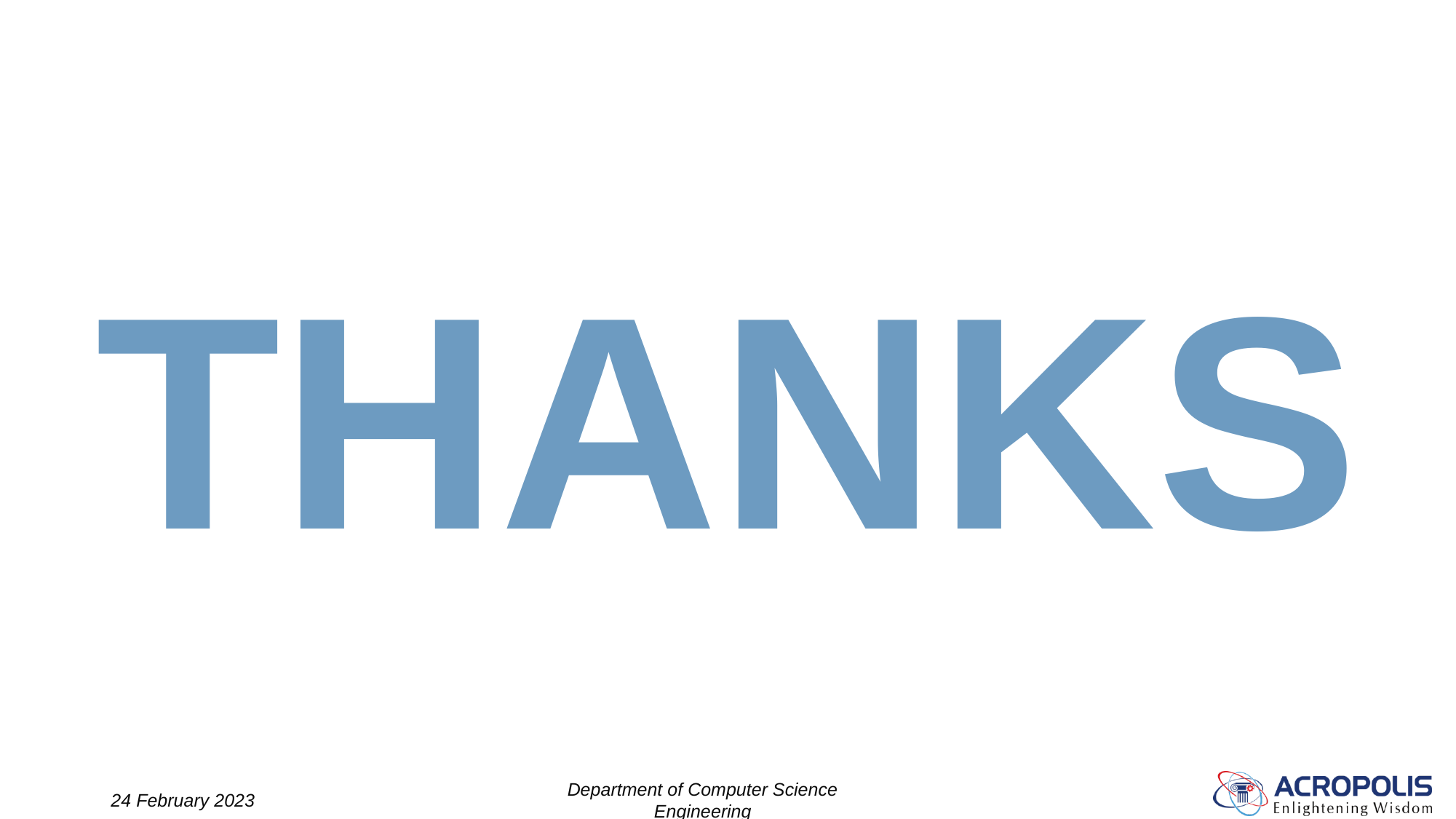

THANKS
24 February 2023
Department of Computer Science Engineering